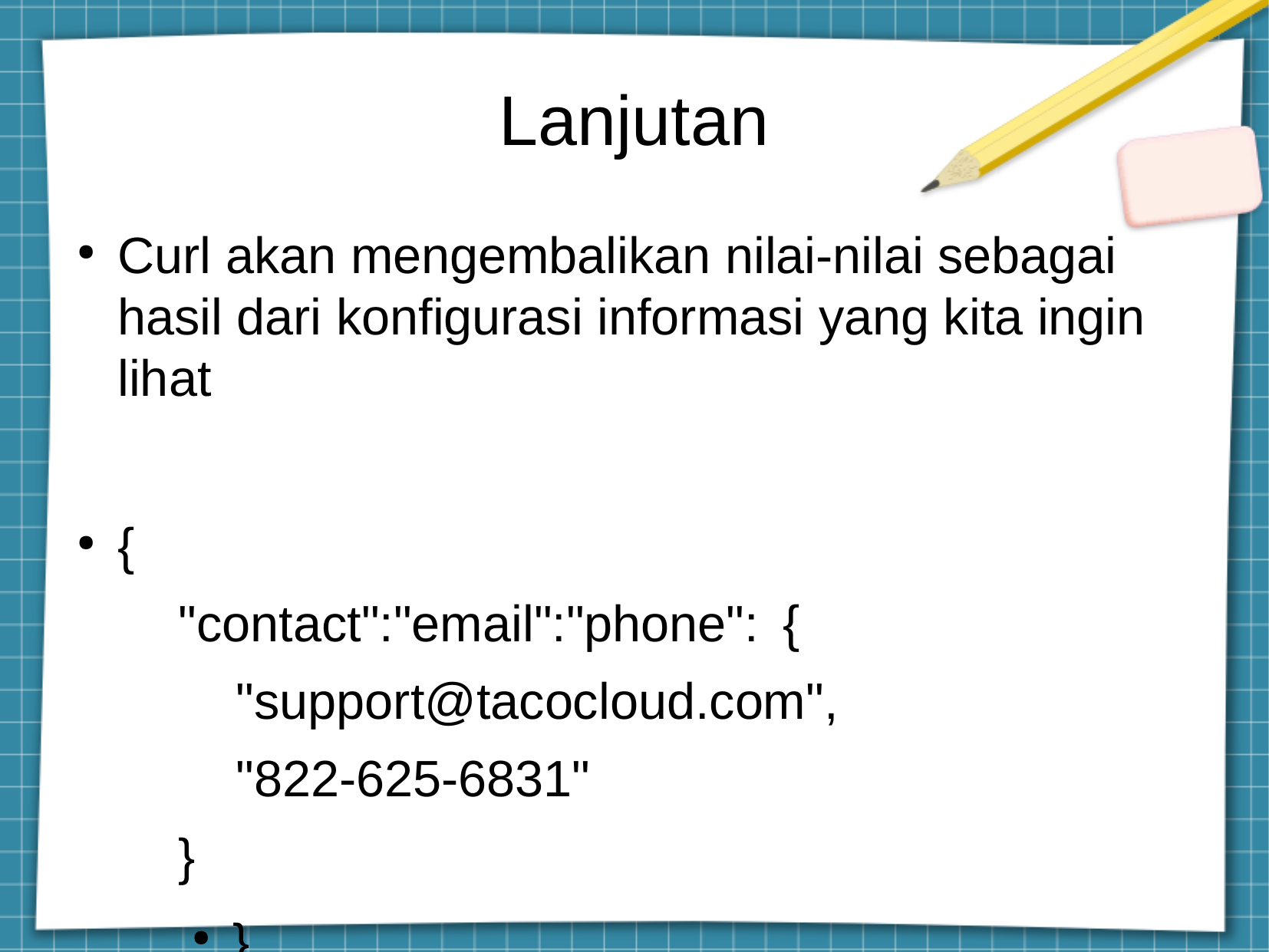

Lanjutan
Curl akan mengembalikan nilai-nilai sebagai hasil dari konfigurasi informasi yang kita ingin lihat

{
"contact":"email":"phone":	{
"support@tacocloud.com",
"822-625-6831"
}
}